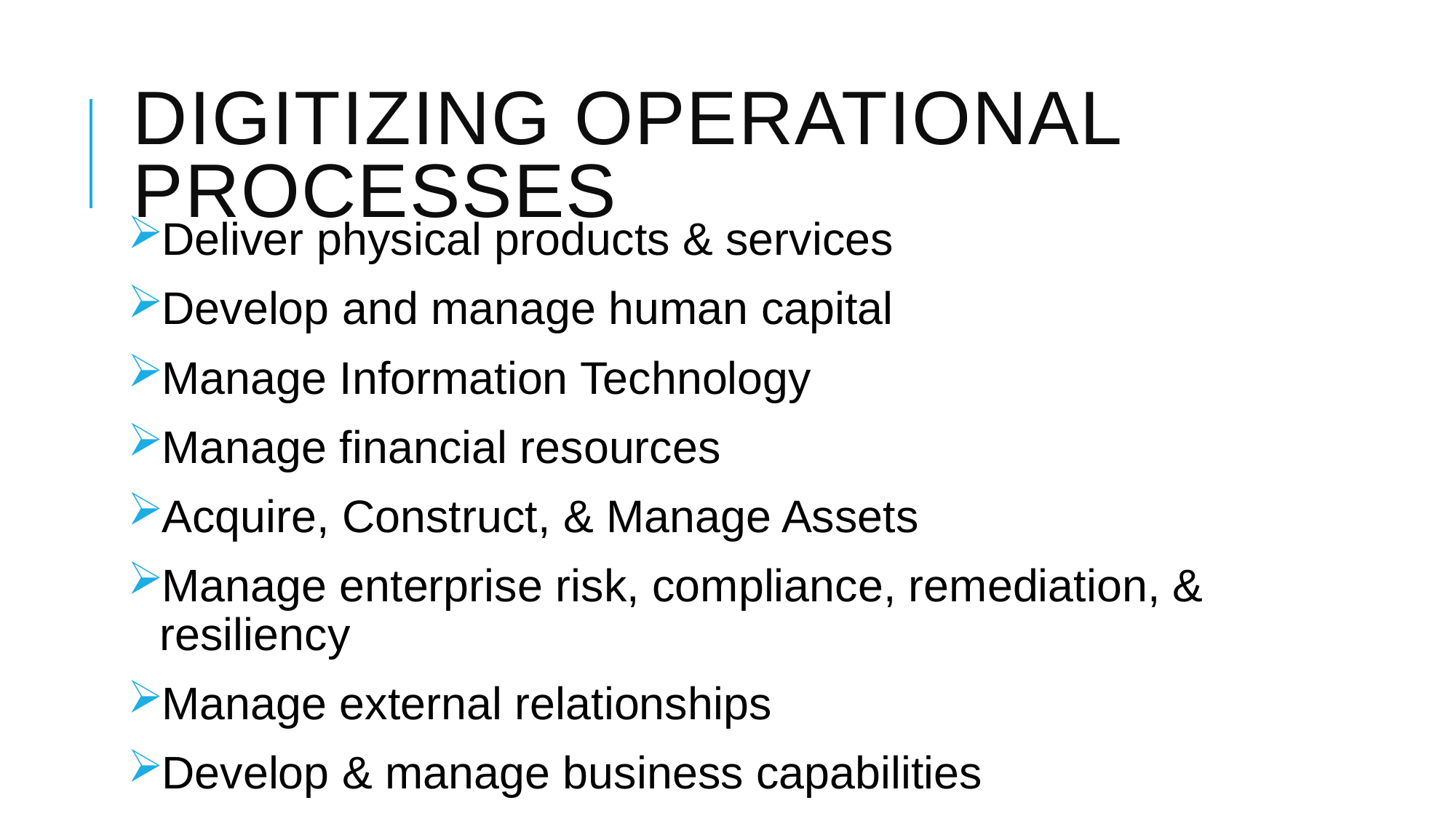

# Digitizing operational processes
Deliver physical products & services
Develop and manage human capital
Manage Information Technology
Manage financial resources
Acquire, Construct, & Manage Assets
Manage enterprise risk, compliance, remediation, & resiliency
Manage external relationships
Develop & manage business capabilities